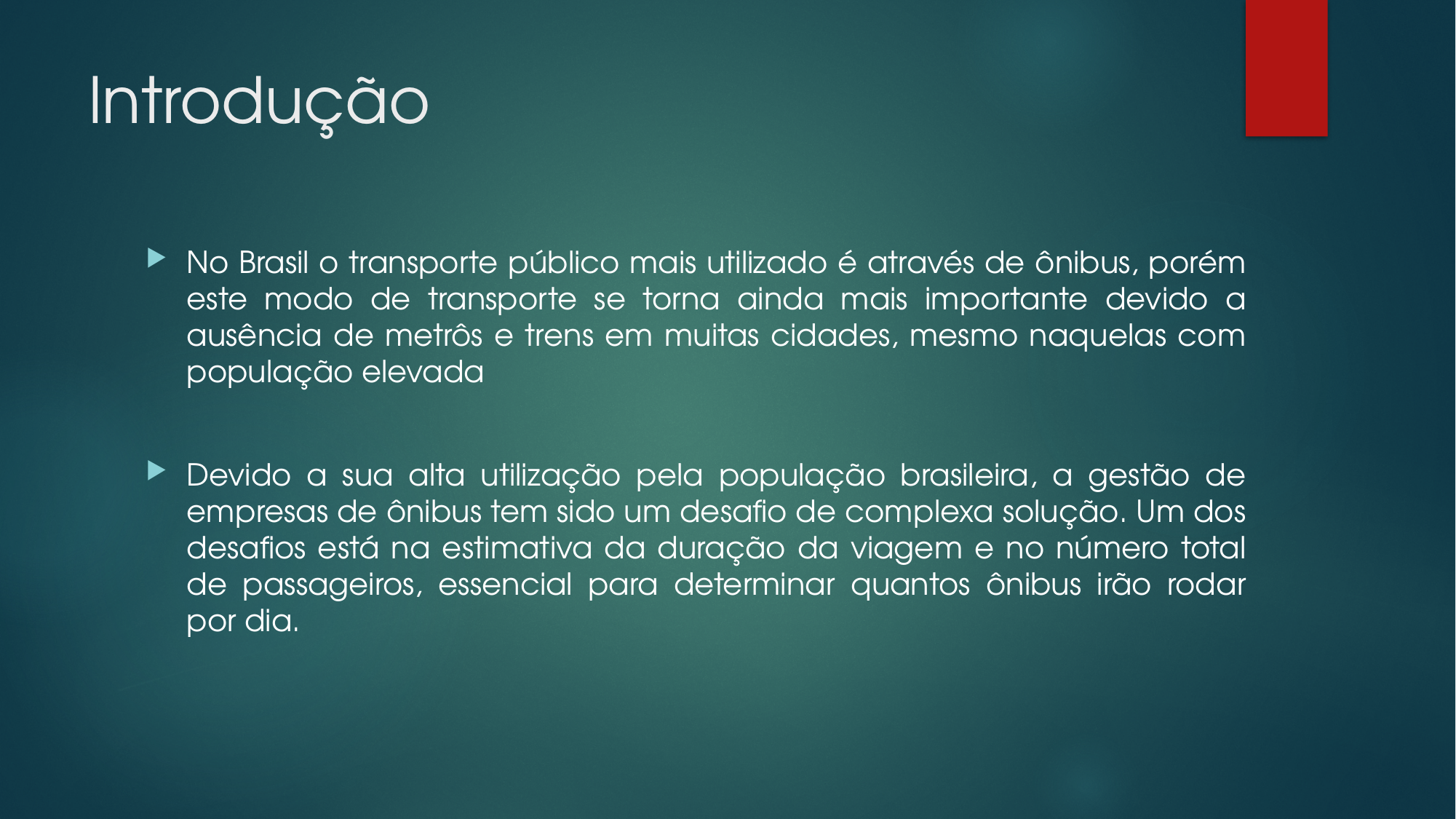

# Introdução
No Brasil o transporte público mais utilizado é através de ônibus, porém este modo de transporte se torna ainda mais importante devido a ausência de metrôs e trens em muitas cidades, mesmo naquelas com população elevada

Devido a sua alta utilização pela população brasileira, a gestão de empresas de ônibus tem sido um desafio de complexa solução. Um dos desafios está na estimativa da duração da viagem e no número total de passageiros, essencial para determinar quantos ônibus irão rodar por dia.